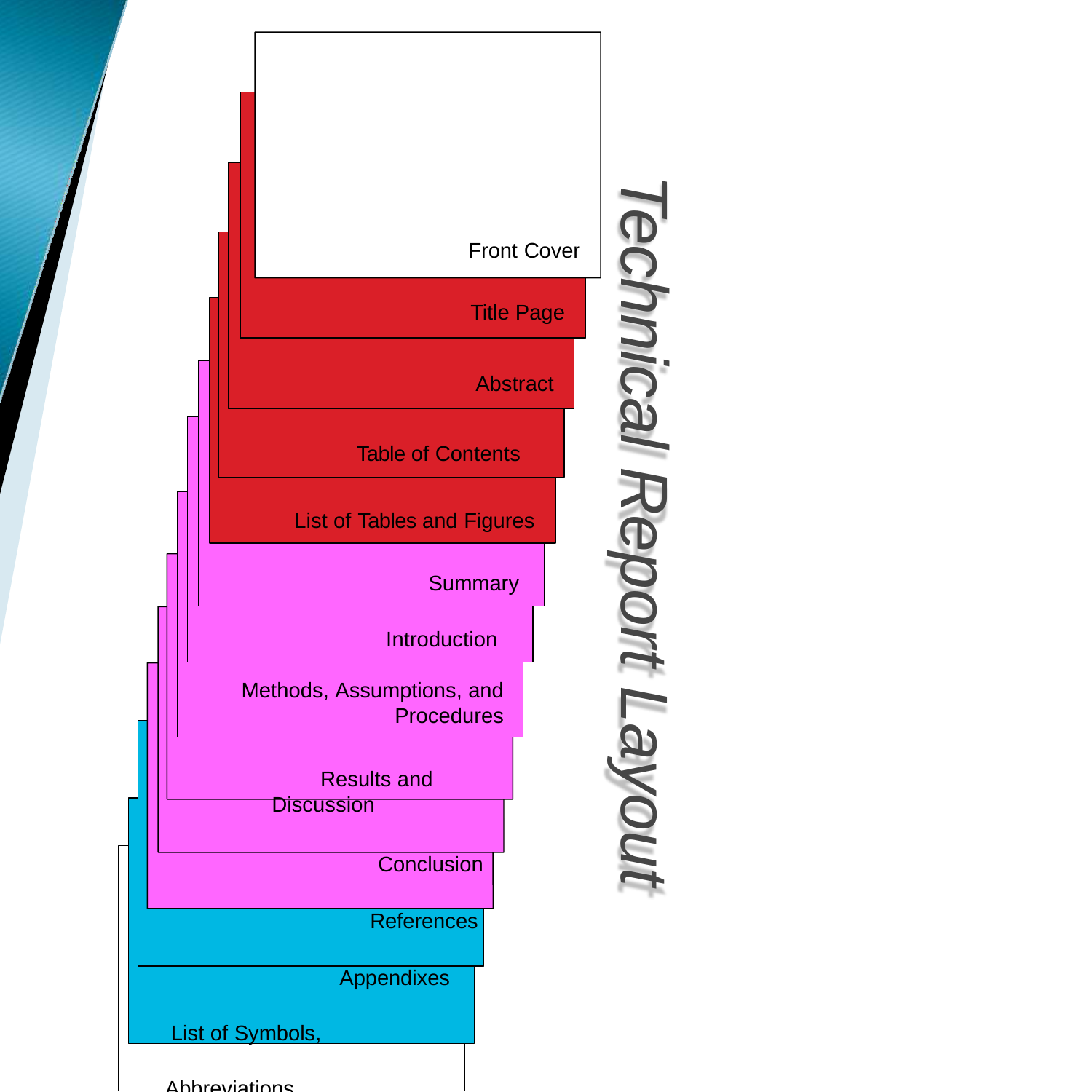

Technical Report Layout

Front Cover

Title Page

Abstract

Table of Contents

List of Tables and Figures
Summary  Introduction

Methods, Assumptions, and
Procedures

Results and Discussion
Conclusion  References
Appendixes  List of Symbols, Abbreviations,
and Acronyms
Back Cover